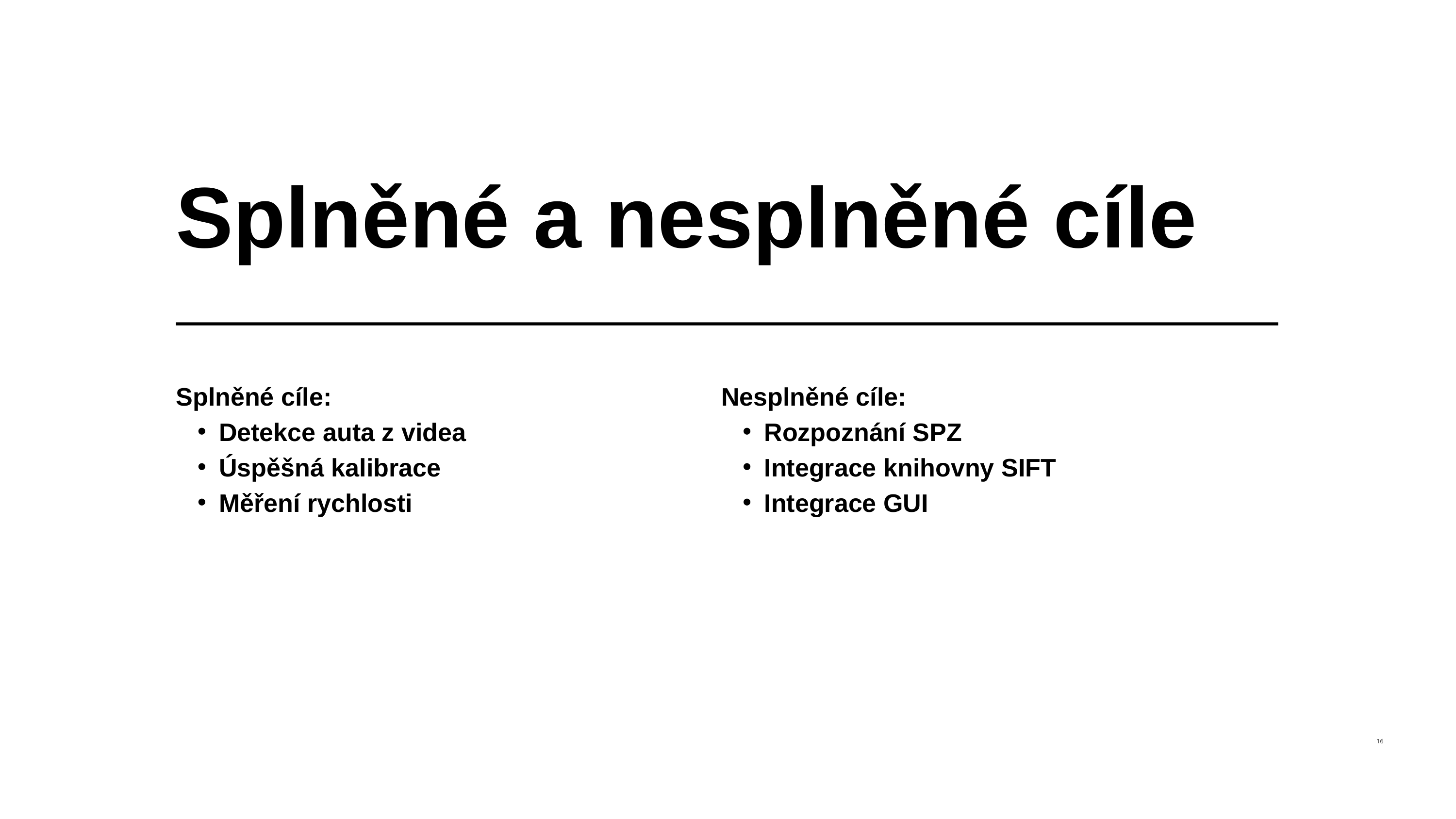

Splněné a nesplněné cíle

Nesplněné cíle:
Rozpoznání SPZ
Integrace knihovny SIFT
Integrace GUI
Splněné cíle:
Detekce auta z videa
Úspěšná kalibrace
Měření rychlosti
16